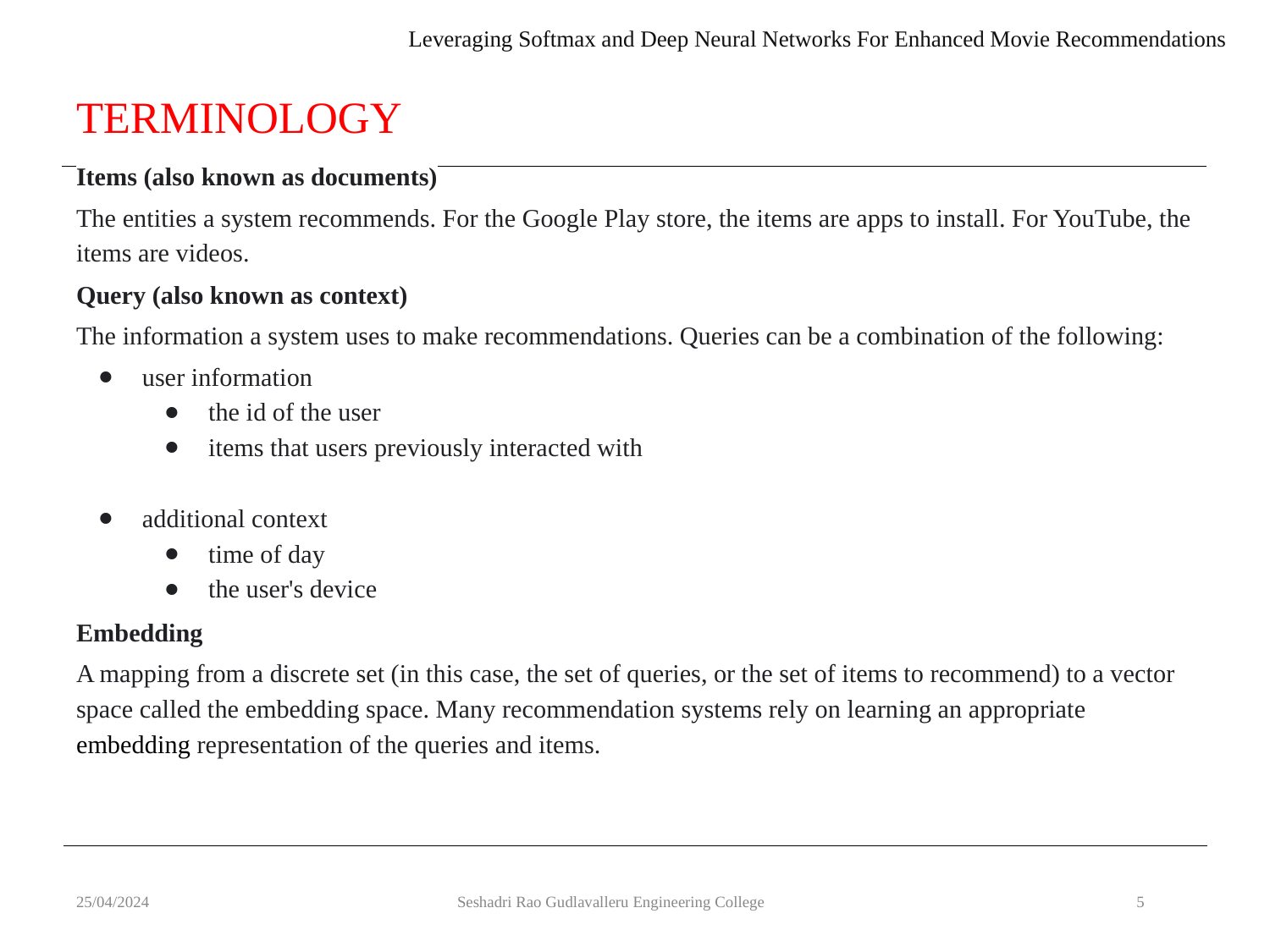

Leveraging Softmax and Deep Neural Networks For Enhanced Movie Recommendations
# TERMINOLOGY
Items (also known as documents)
The entities a system recommends. For the Google Play store, the items are apps to install. For YouTube, the items are videos.
Query (also known as context)
The information a system uses to make recommendations. Queries can be a combination of the following:
user information
the id of the user
items that users previously interacted with

additional context
time of day
the user's device
Embedding
A mapping from a discrete set (in this case, the set of queries, or the set of items to recommend) to a vector space called the embedding space. Many recommendation systems rely on learning an appropriate embedding representation of the queries and items.

25/04/2024			Seshadri Rao Gudlavalleru Engineering College			           5